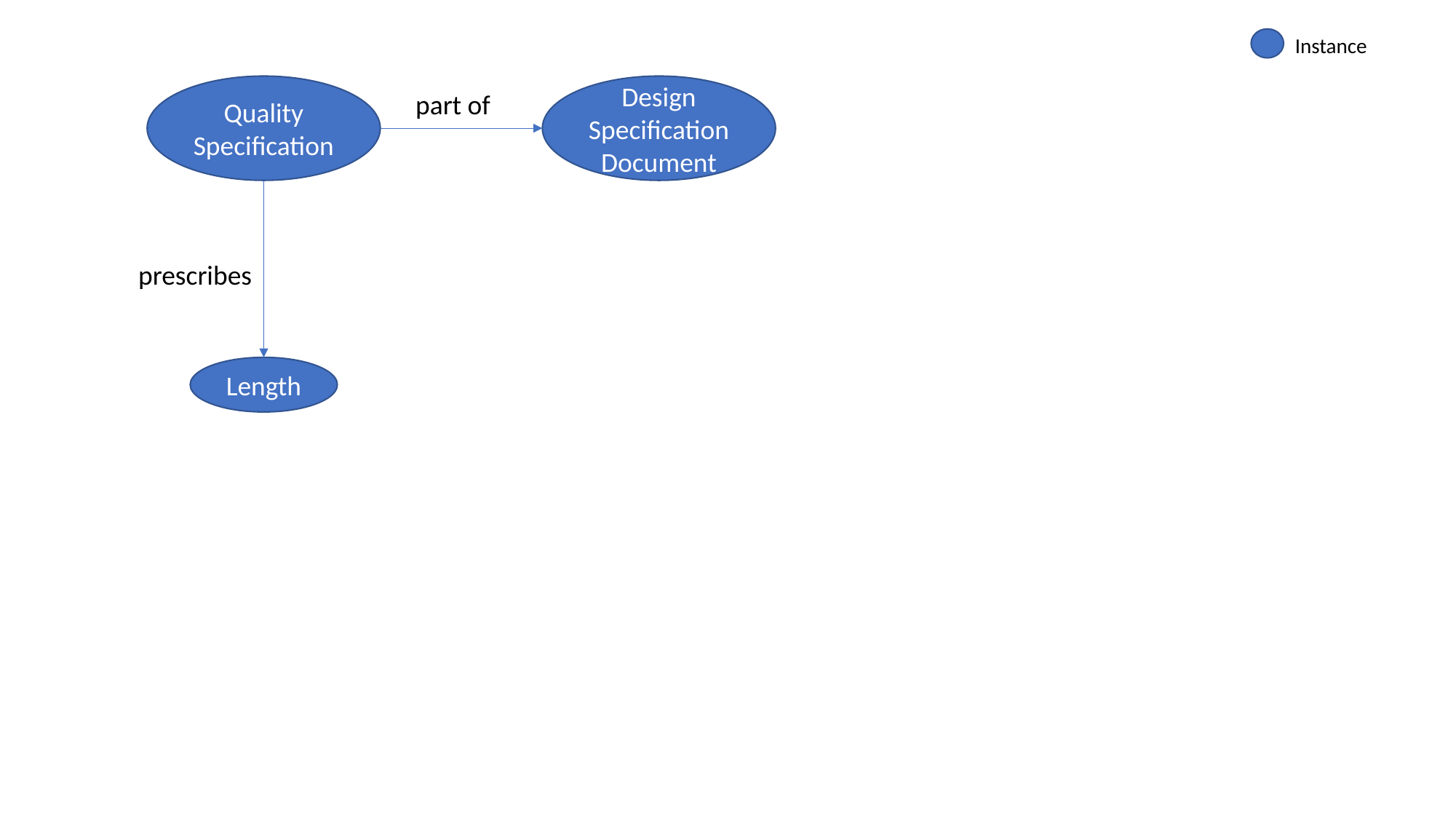

Instance

Design Specification Document
Quality Specification
part of
prescribes
Length